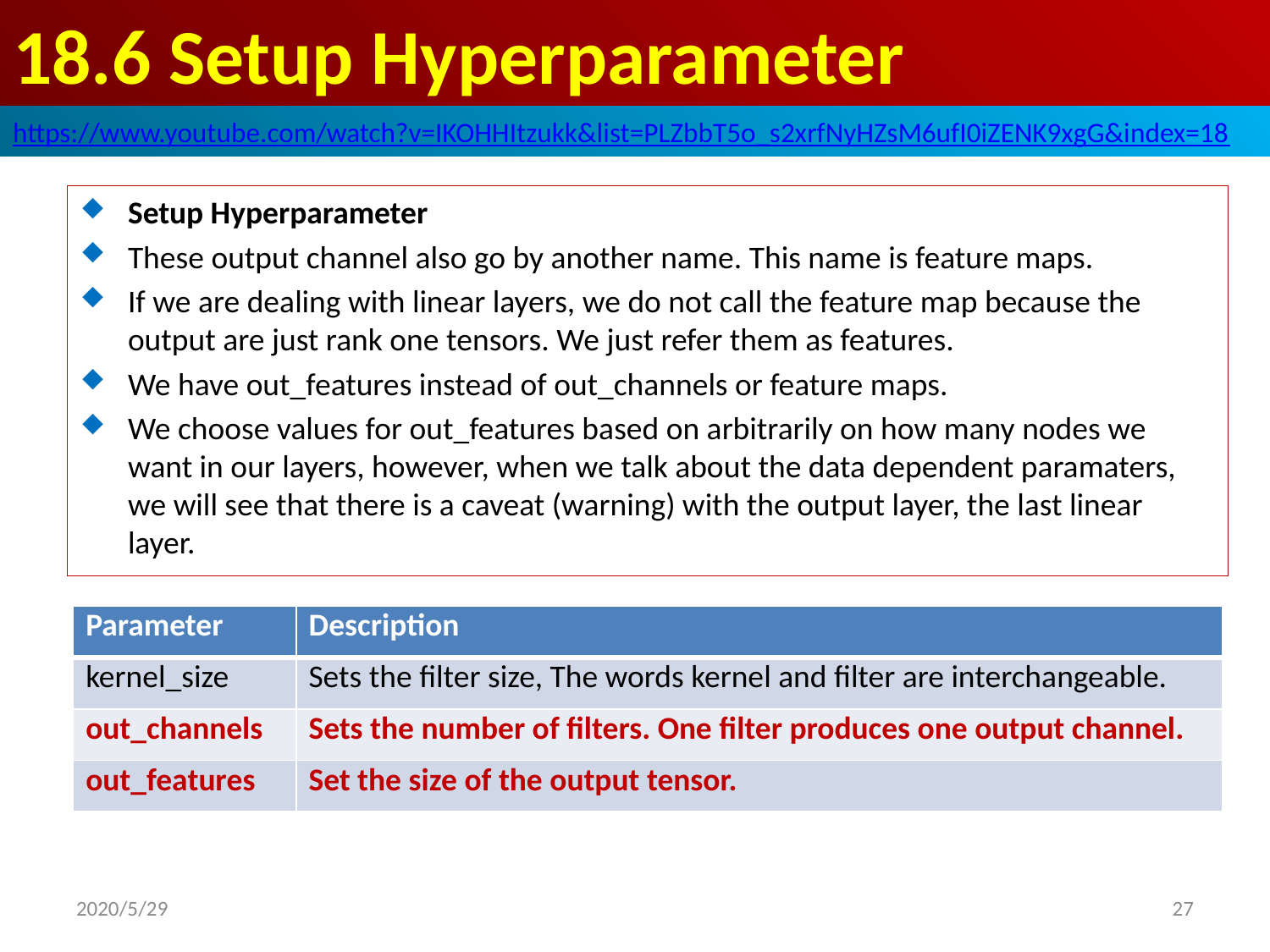

# 18.6 Setup Hyperparameter
https://www.youtube.com/watch?v=IKOHHItzukk&list=PLZbbT5o_s2xrfNyHZsM6ufI0iZENK9xgG&index=18
Setup Hyperparameter
These output channel also go by another name. This name is feature maps.
If we are dealing with linear layers, we do not call the feature map because the output are just rank one tensors. We just refer them as features.
We have out_features instead of out_channels or feature maps.
We choose values for out_features based on arbitrarily on how many nodes we want in our layers, however, when we talk about the data dependent paramaters, we will see that there is a caveat (warning) with the output layer, the last linear layer.
| Parameter | Description |
| --- | --- |
| kernel\_size | Sets the filter size, The words kernel and filter are interchangeable. |
| out\_channels | Sets the number of filters. One filter produces one output channel. |
| out\_features | Set the size of the output tensor. |
2020/5/29
27